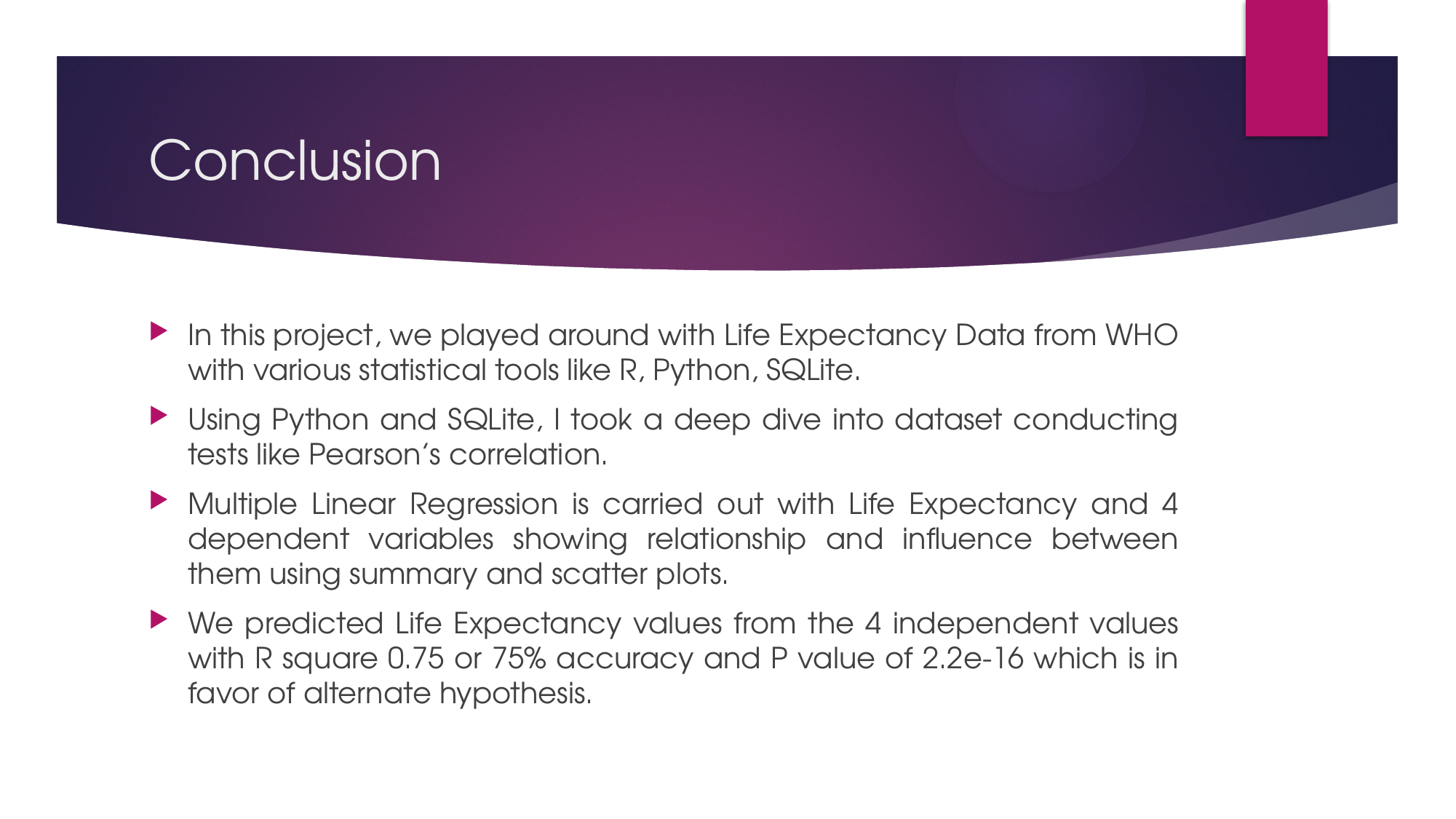

# Conclusion
In this project, we played around with Life Expectancy Data from WHO with various statistical tools like R, Python, SQLite.
Using Python and SQLite, I took a deep dive into dataset conducting tests like Pearson’s correlation.
Multiple Linear Regression is carried out with Life Expectancy and 4 dependent variables showing relationship and influence between them using summary and scatter plots.
We predicted Life Expectancy values from the 4 independent values with R square 0.75 or 75% accuracy and P value of 2.2e-16 which is in favor of alternate hypothesis.